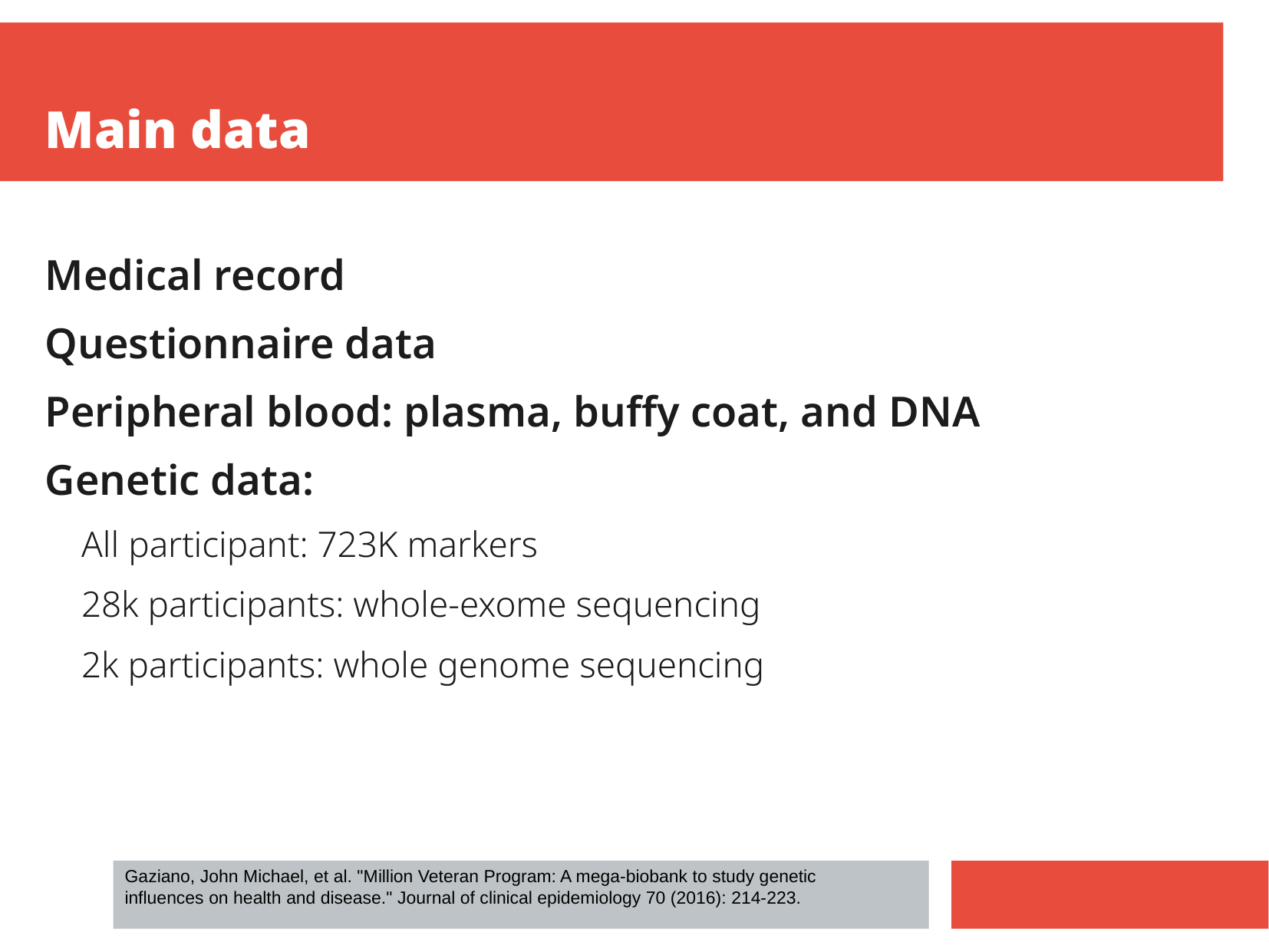

Main data
Medical record
Questionnaire data
Peripheral blood: plasma, buffy coat, and DNA
Genetic data:
All participant: 723K markers
28k participants: whole-exome sequencing
2k participants: whole genome sequencing

Gaziano, John Michael, et al. "Million Veteran Program: A mega-biobank to study genetic influences on health and disease." Journal of clinical epidemiology 70 (2016): 214-223.